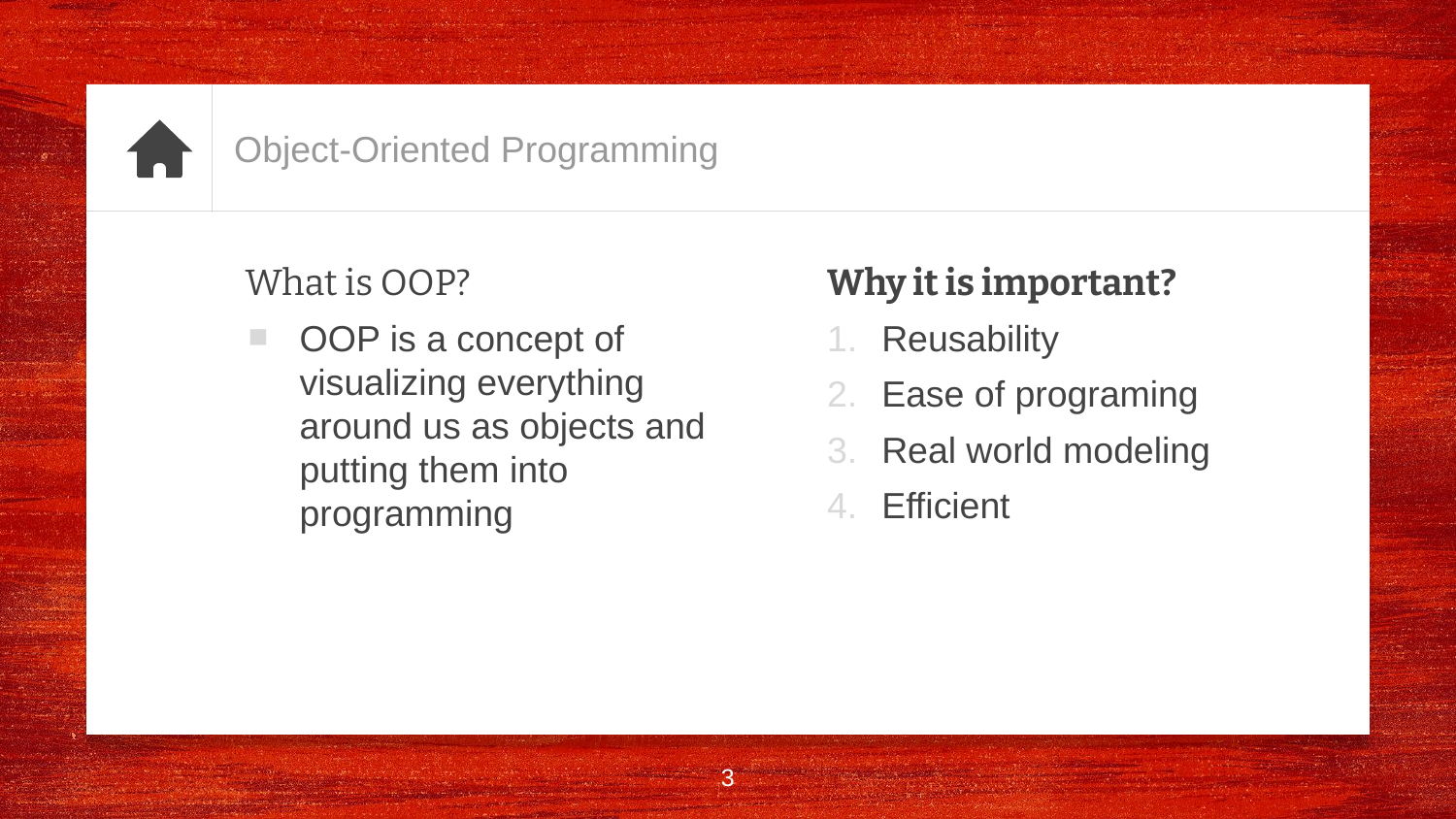

# Object-Oriented Programming

What is OOP?
OOP is a concept of visualizing everything around us as objects and putting them into programming
Why it is important?
Reusability
Ease of programing
Real world modeling
Efficient

3